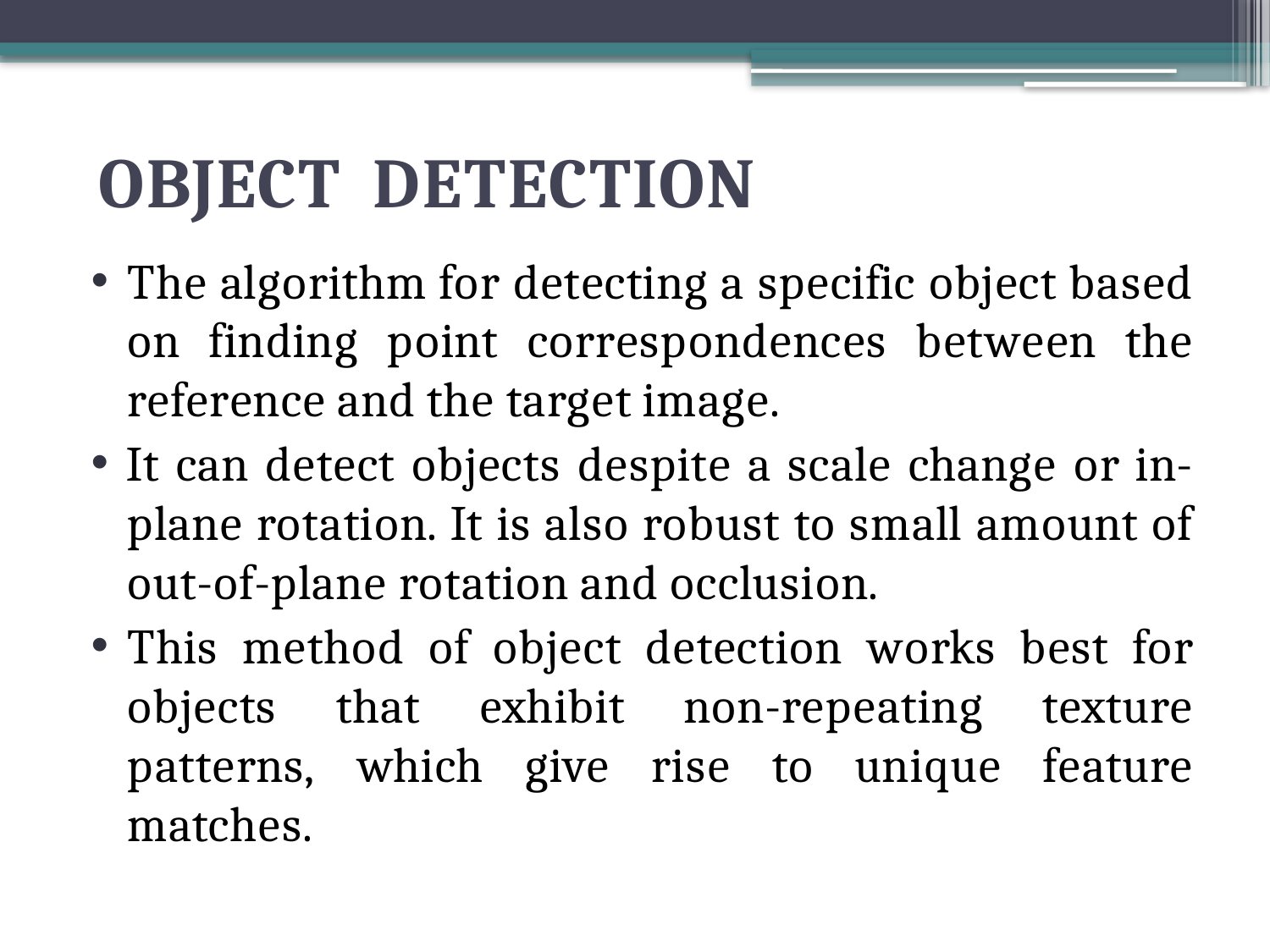

# OBJECT  DETECTION
The algorithm for detecting a specific object based on finding point correspondences between the reference and the target image.
It can detect objects despite a scale change or in-plane rotation. It is also robust to small amount of out-of-plane rotation and occlusion.
This method of object detection works best for objects that exhibit non-repeating texture patterns, which give rise to unique feature matches.